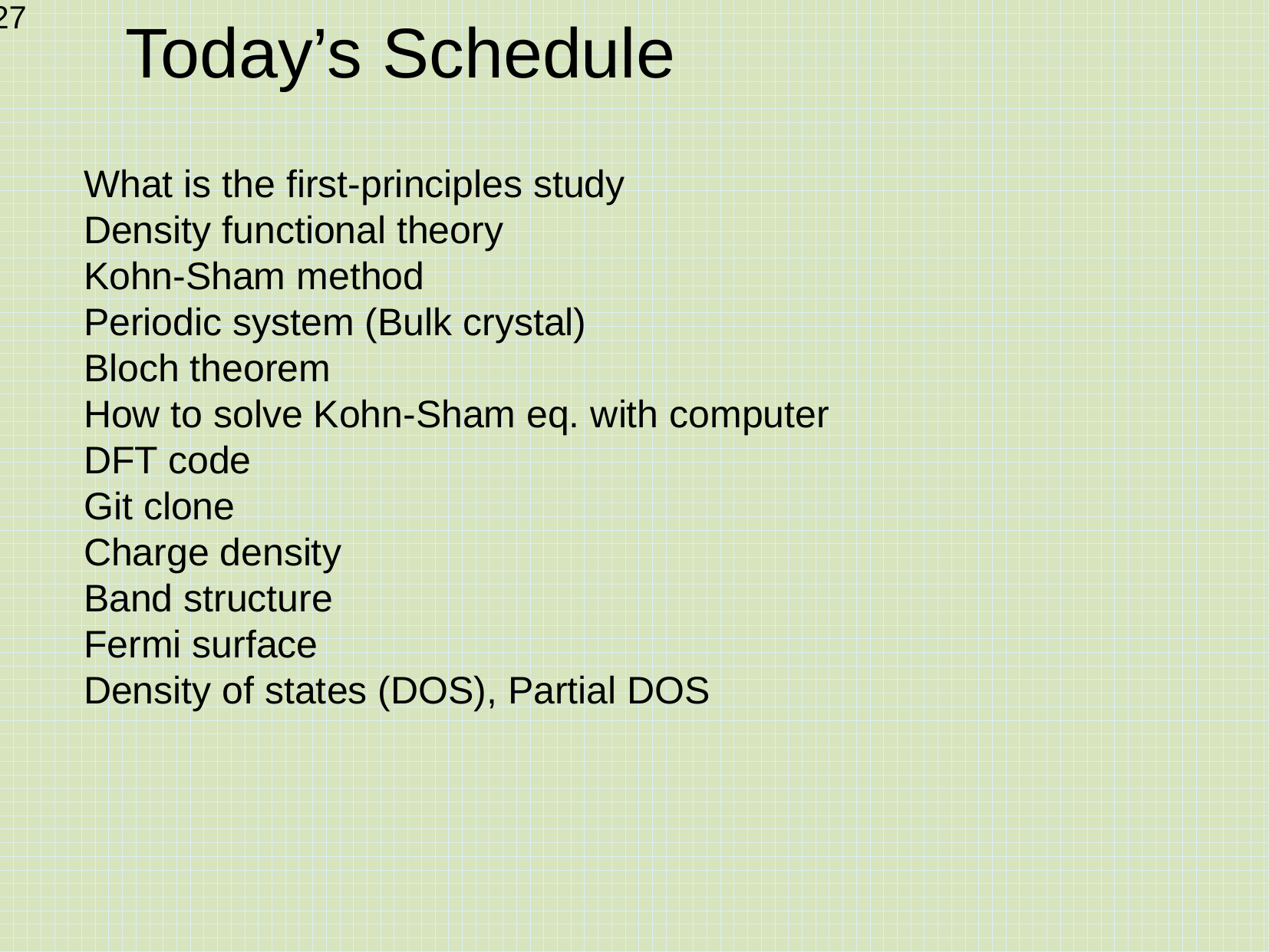

# Today’s Schedule
What is the first-principles study
Density functional theory
Kohn-Sham method
Periodic system (Bulk crystal)
Bloch theorem
How to solve Kohn-Sham eq. with computer
DFT code
Git clone
Charge density
Band structure
Fermi surface
Density of states (DOS), Partial DOS